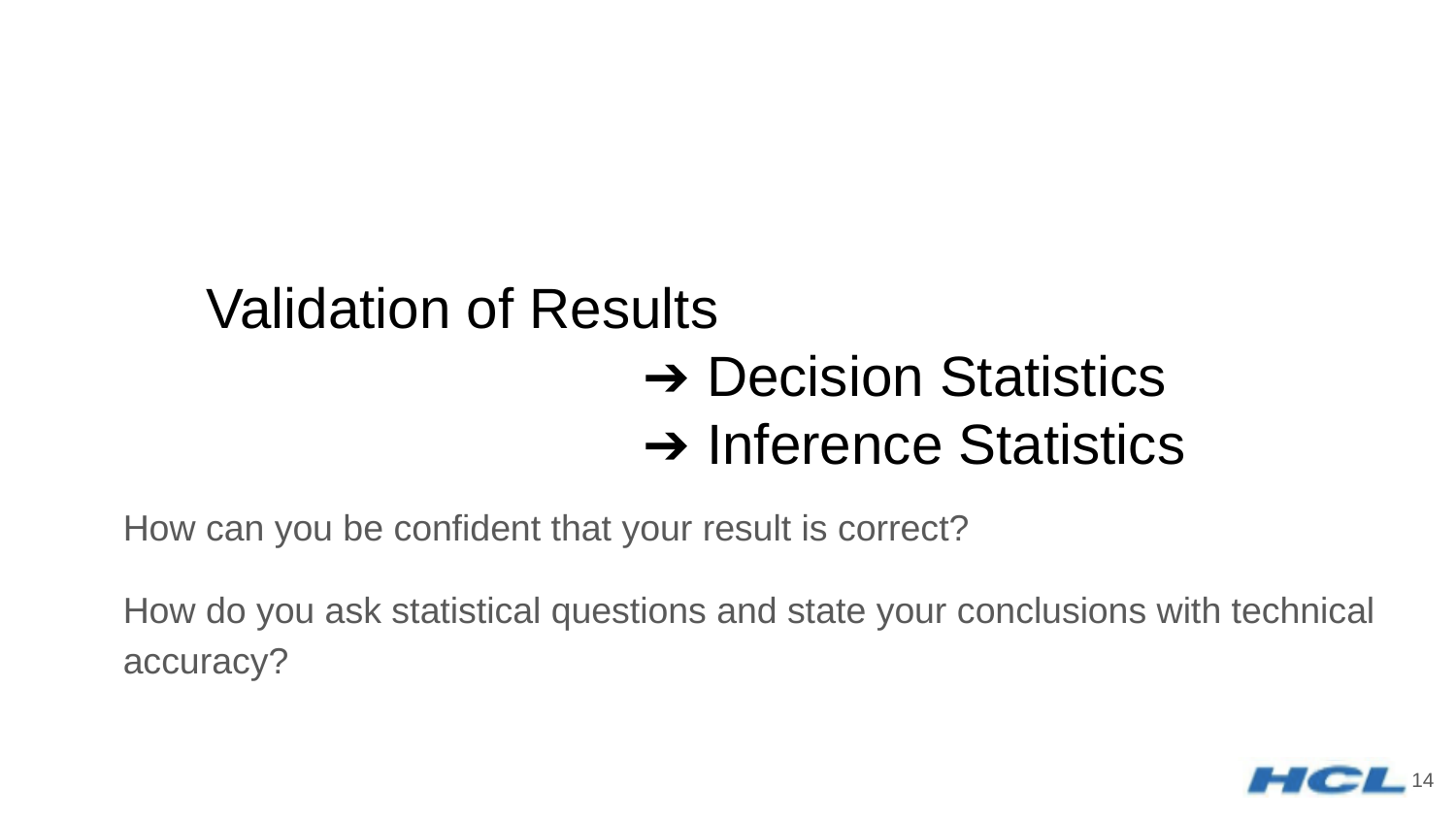

# Validation of Results
➔ Decision Statistics
➔ Inference Statistics
How can you be confident that your result is correct?
How do you ask statistical questions and state your conclusions with technical accuracy?
14